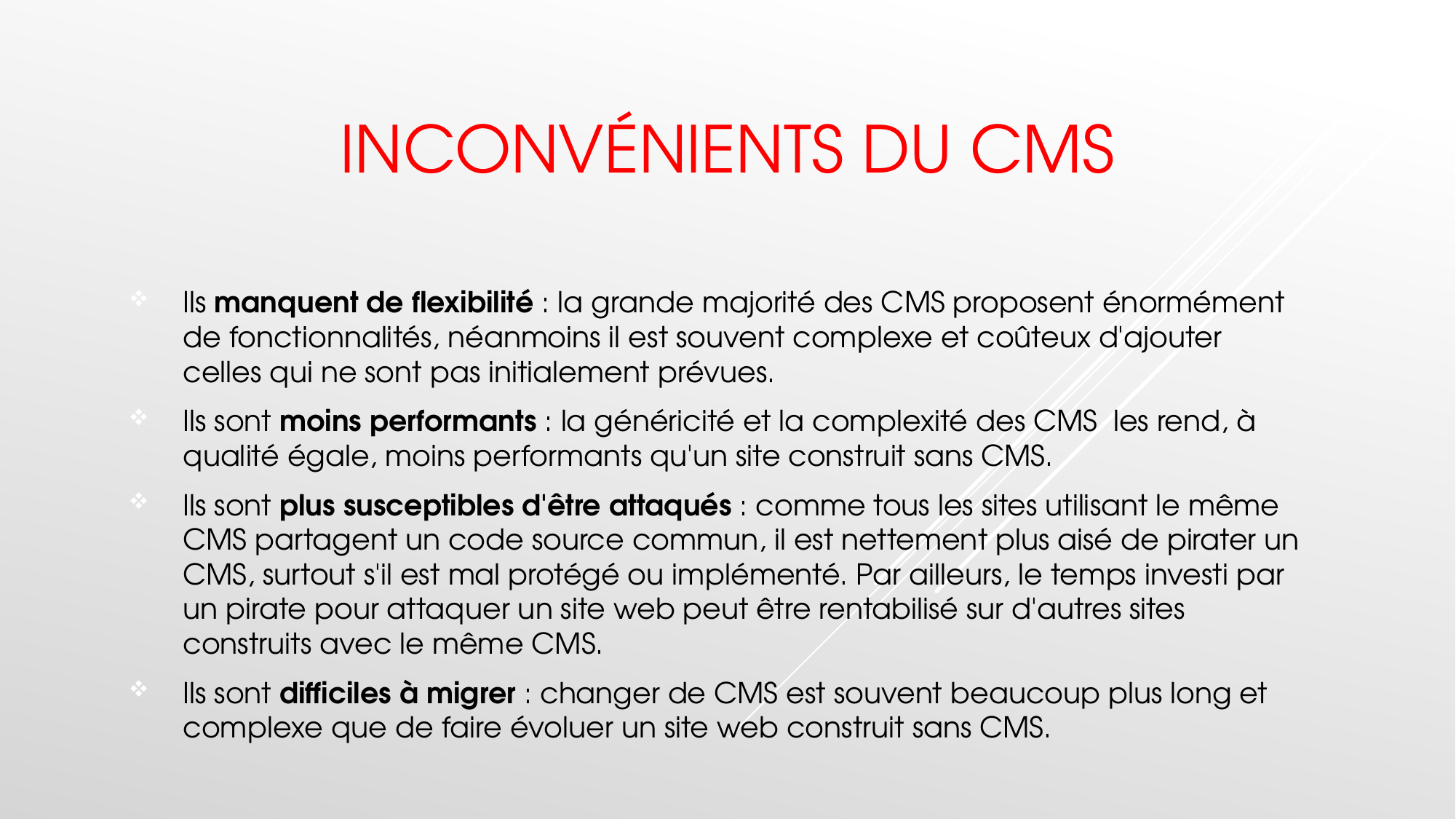

# Inconvénients du CMS
Ils manquent de flexibilité : la grande majorité des CMS proposent énormément de fonctionnalités, néanmoins il est souvent complexe et coûteux d'ajouter celles qui ne sont pas initialement prévues.
Ils sont moins performants : la généricité et la complexité des CMS  les rend, à qualité égale, moins performants qu'un site construit sans CMS.
Ils sont plus susceptibles d'être attaqués : comme tous les sites utilisant le même CMS partagent un code source commun, il est nettement plus aisé de pirater un CMS, surtout s'il est mal protégé ou implémenté. Par ailleurs, le temps investi par un pirate pour attaquer un site web peut être rentabilisé sur d'autres sites construits avec le même CMS.
Ils sont difficiles à migrer : changer de CMS est souvent beaucoup plus long et complexe que de faire évoluer un site web construit sans CMS.